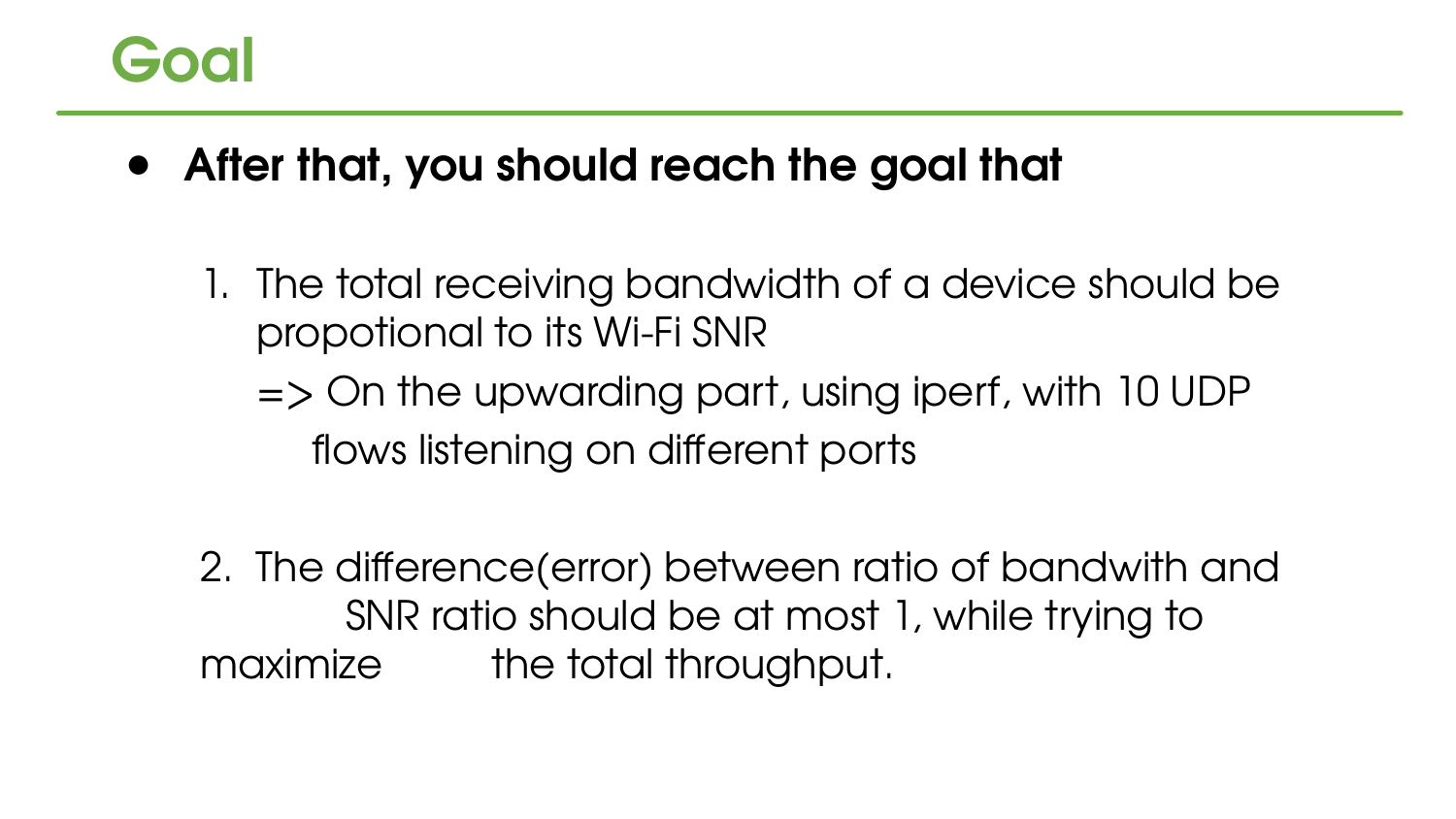

# Goal
After that, you should reach the goal that

The total receiving bandwidth of a device should be propotional to its Wi-Fi SNR
	=> On the upwarding part, using iperf, with 10 UDP
    	     flows listening on different ports

2.  The difference(error) between ratio of bandwith and 	SNR ratio should be at most 1, while trying to maximize 	the total throughput.